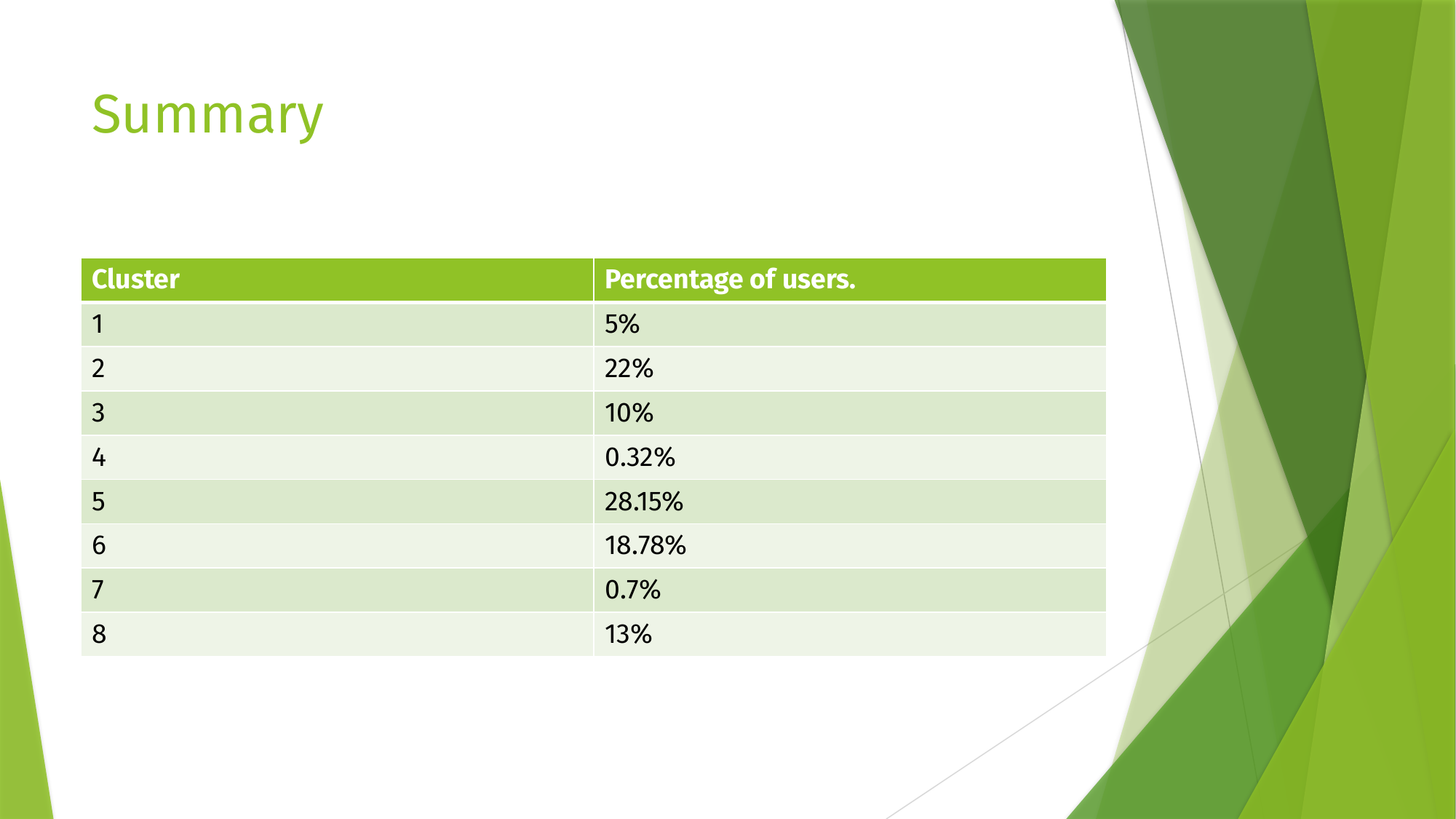

# Summary
| Cluster | Percentage of users. |
| --- | --- |
| 1 | 5% |
| 2 | 22% |
| 3 | 10% |
| 4 | 0.32% |
| 5 | 28.15% |
| 6 | 18.78% |
| 7 | 0.7% |
| 8 | 13% |